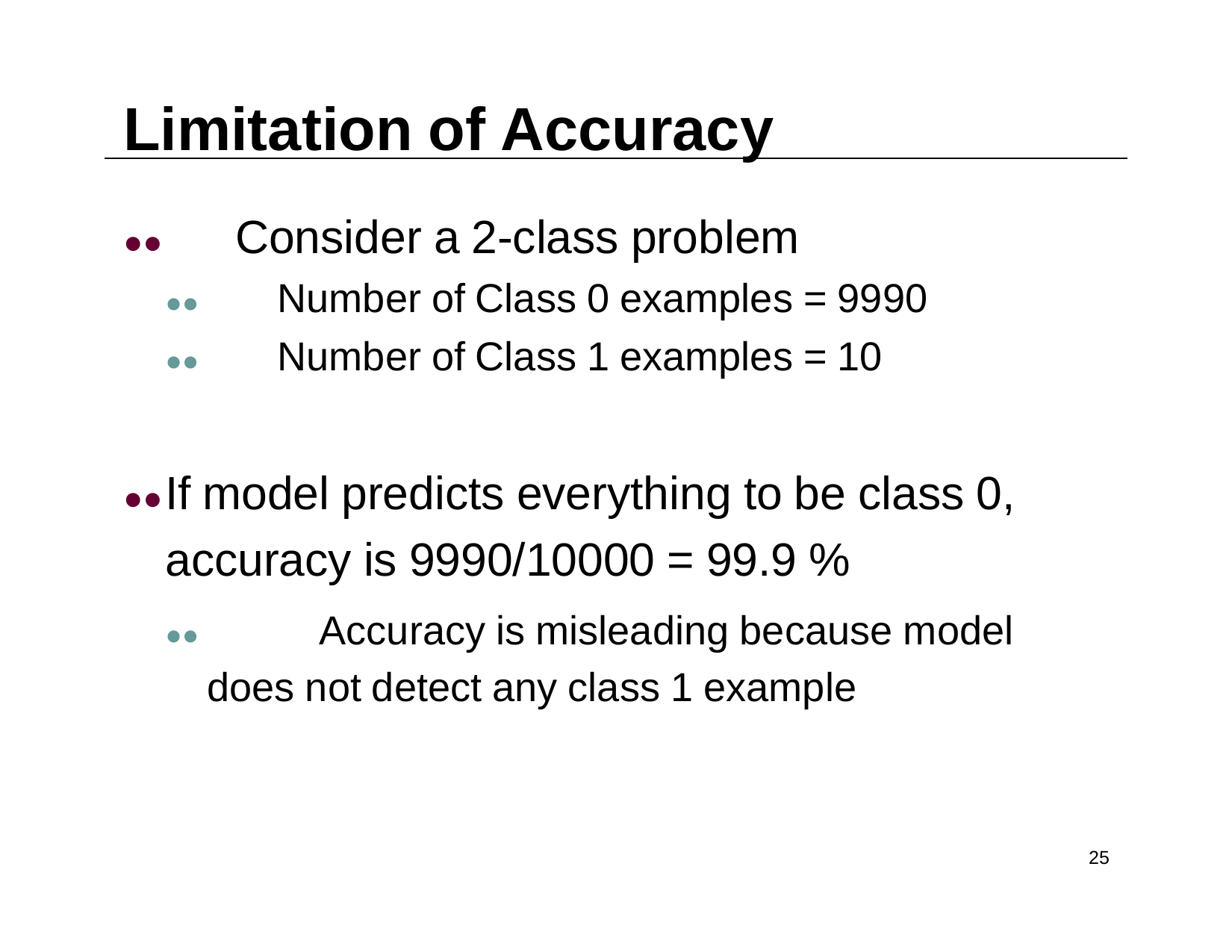

# Limitation of Accuracy
●●	Consider a 2-class problem
●●	Number of Class 0 examples = 9990
●●	Number of Class 1 examples = 10

●●	If model predicts everything to be class 0, accuracy is 9990/10000 = 99.9 %
●●		Accuracy is misleading because model does not detect any class 1 example
25